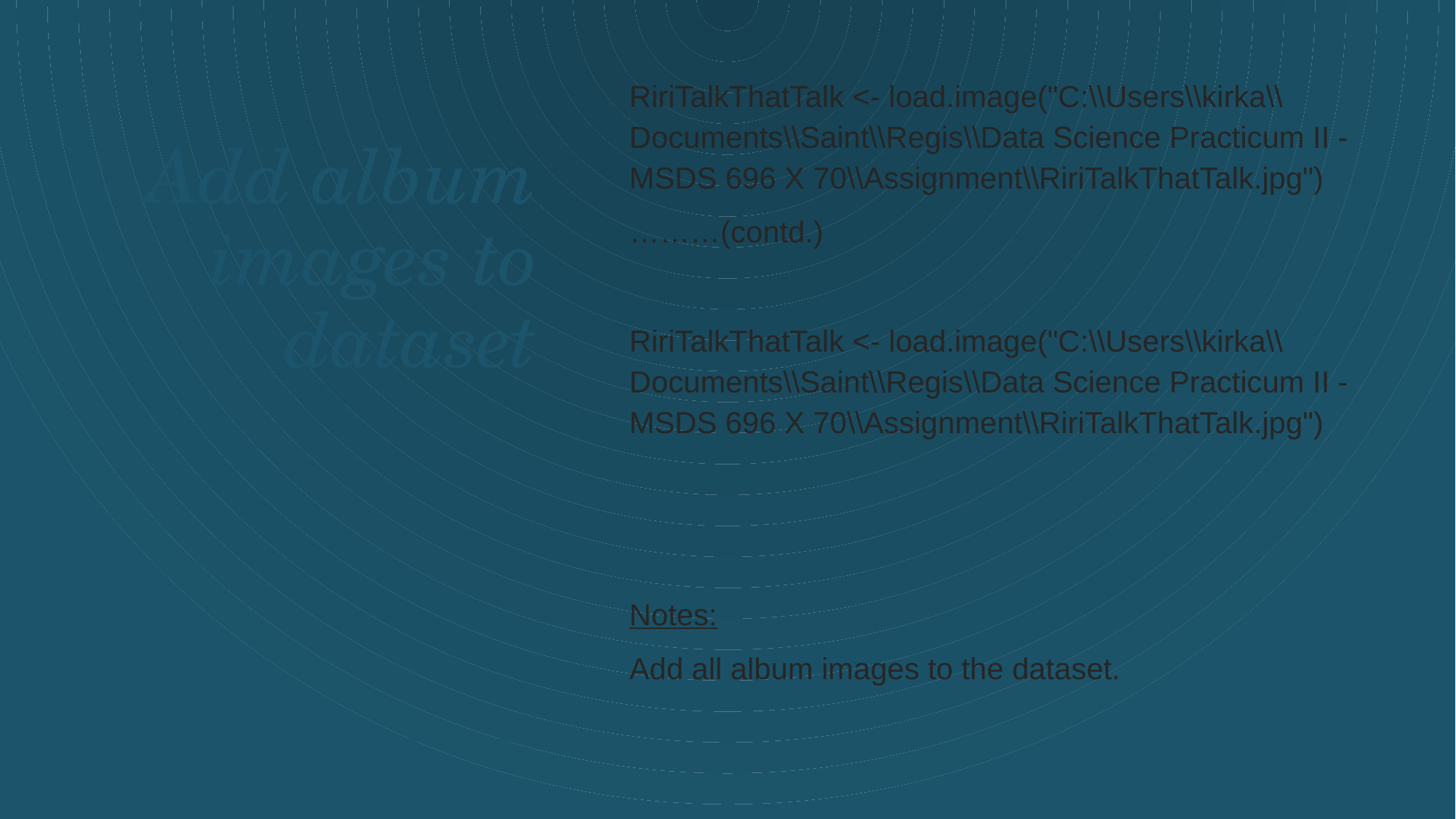

RiriTalkThatTalk <- load.image("C:\\Users\\kirka\\Documents\\Saint\\Regis\\Data Science Practicum II - MSDS 696 X 70\\Assignment\\RiriTalkThatTalk.jpg")
………(contd.)

RiriTalkThatTalk <- load.image("C:\\Users\\kirka\\Documents\\Saint\\Regis\\Data Science Practicum II - MSDS 696 X 70\\Assignment\\RiriTalkThatTalk.jpg")

# Add album images to dataset
Notes:
Add all album images to the dataset.